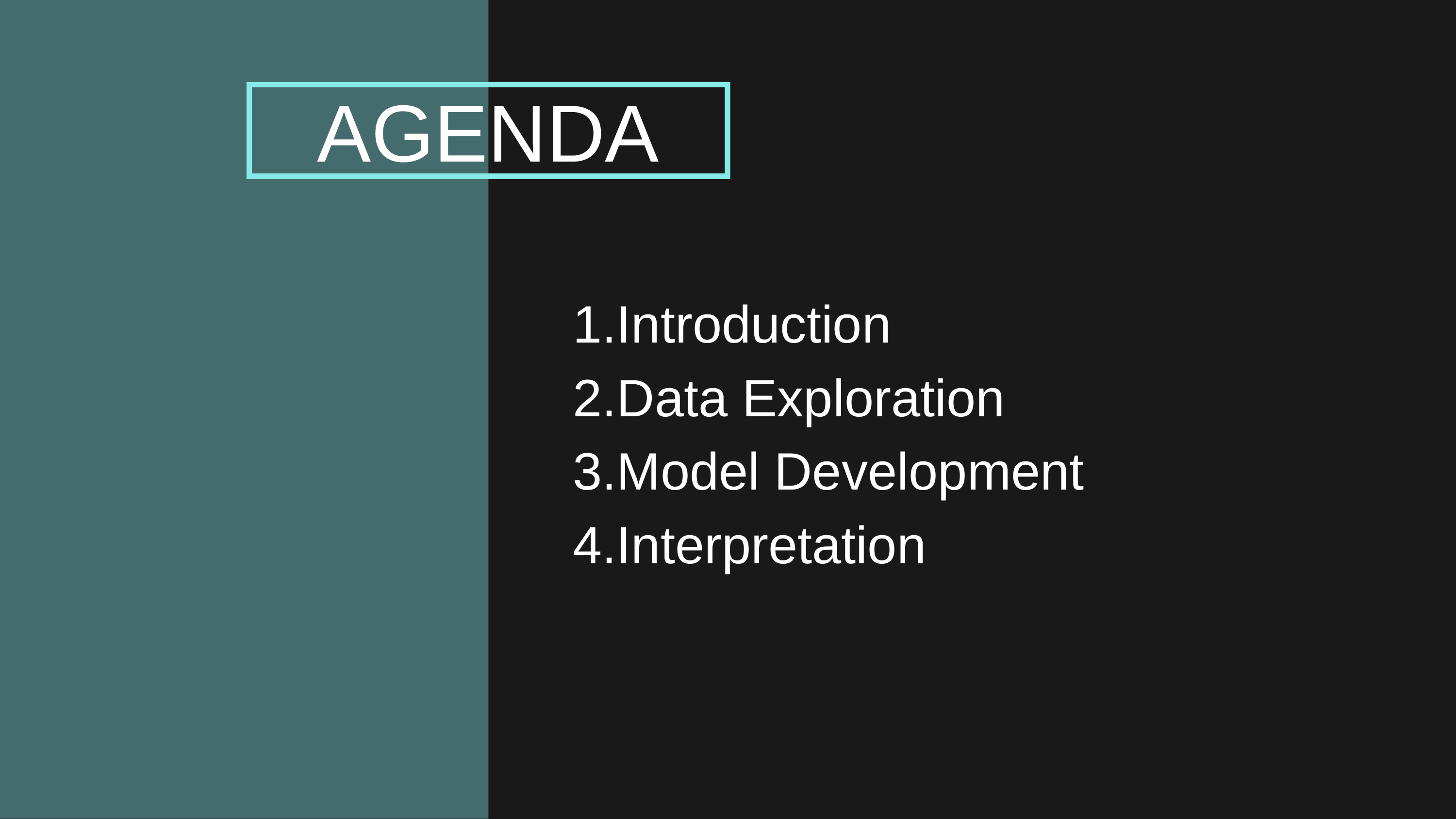

AGENDA

1.Introduction
2.Data Exploration
3.Model Development
4.Interpretation